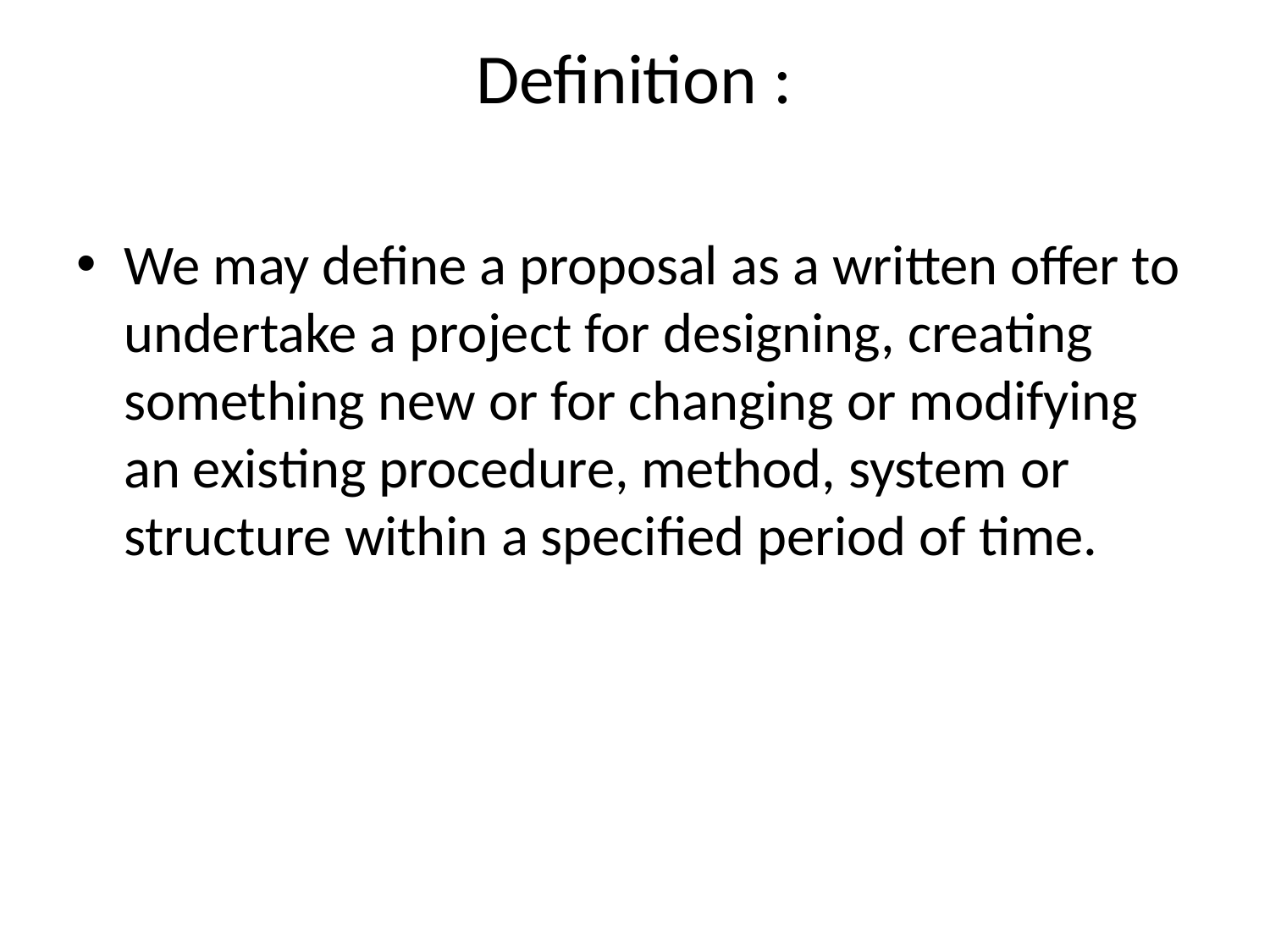

# Definition :
We may define a proposal as a written offer to  undertake a project for designing, creating  something new or for changing or modifying  an existing procedure, method, system or  structure within a specified period of time.